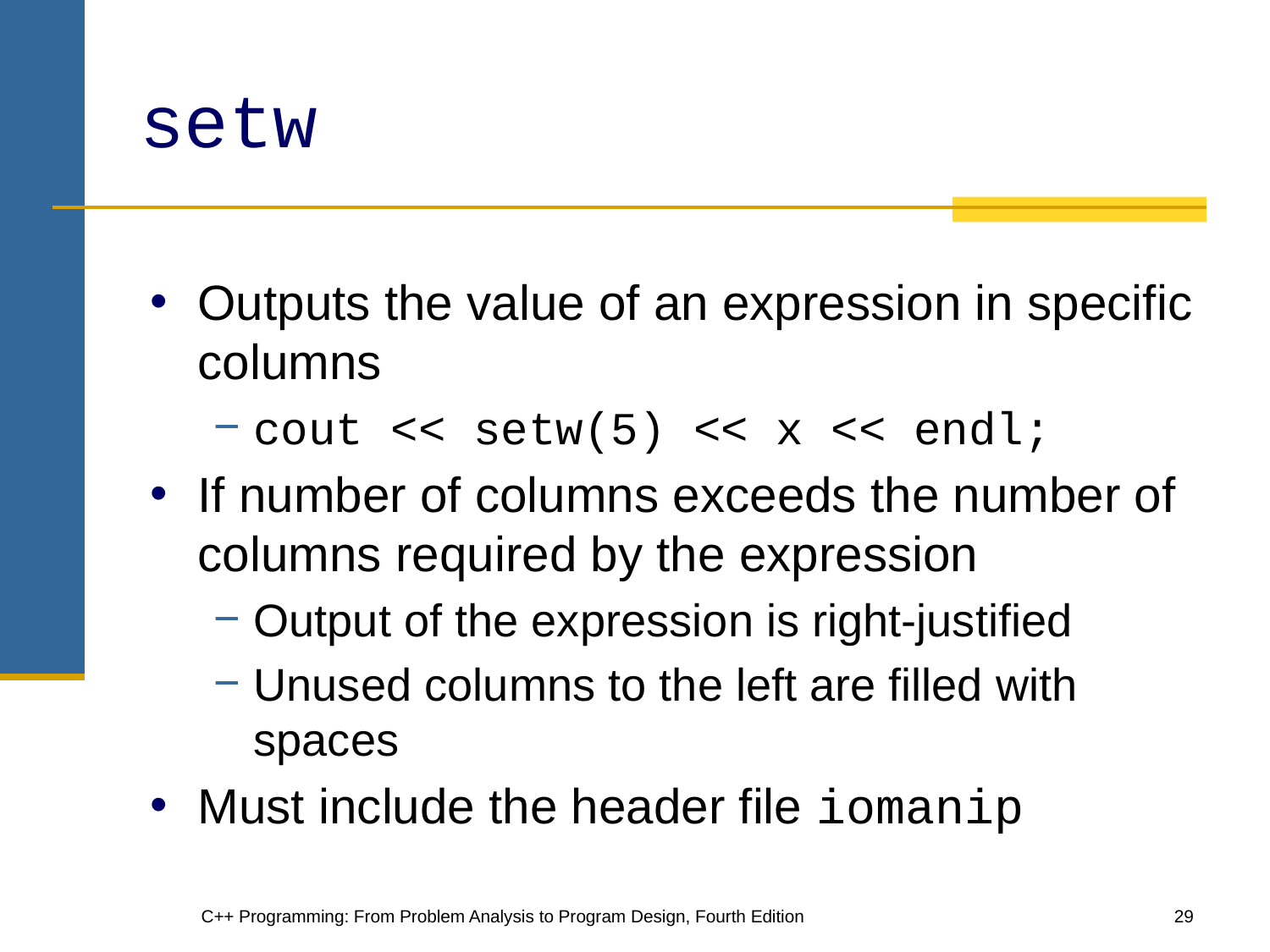

# setw
Outputs the value of an expression in specific columns
cout << setw(5) << x << endl;
If number of columns exceeds the number of columns required by the expression
Output of the expression is right-justified
Unused columns to the left are filled with spaces
Must include the header file iomanip
C++ Programming: From Problem Analysis to Program Design, Fourth Edition
29